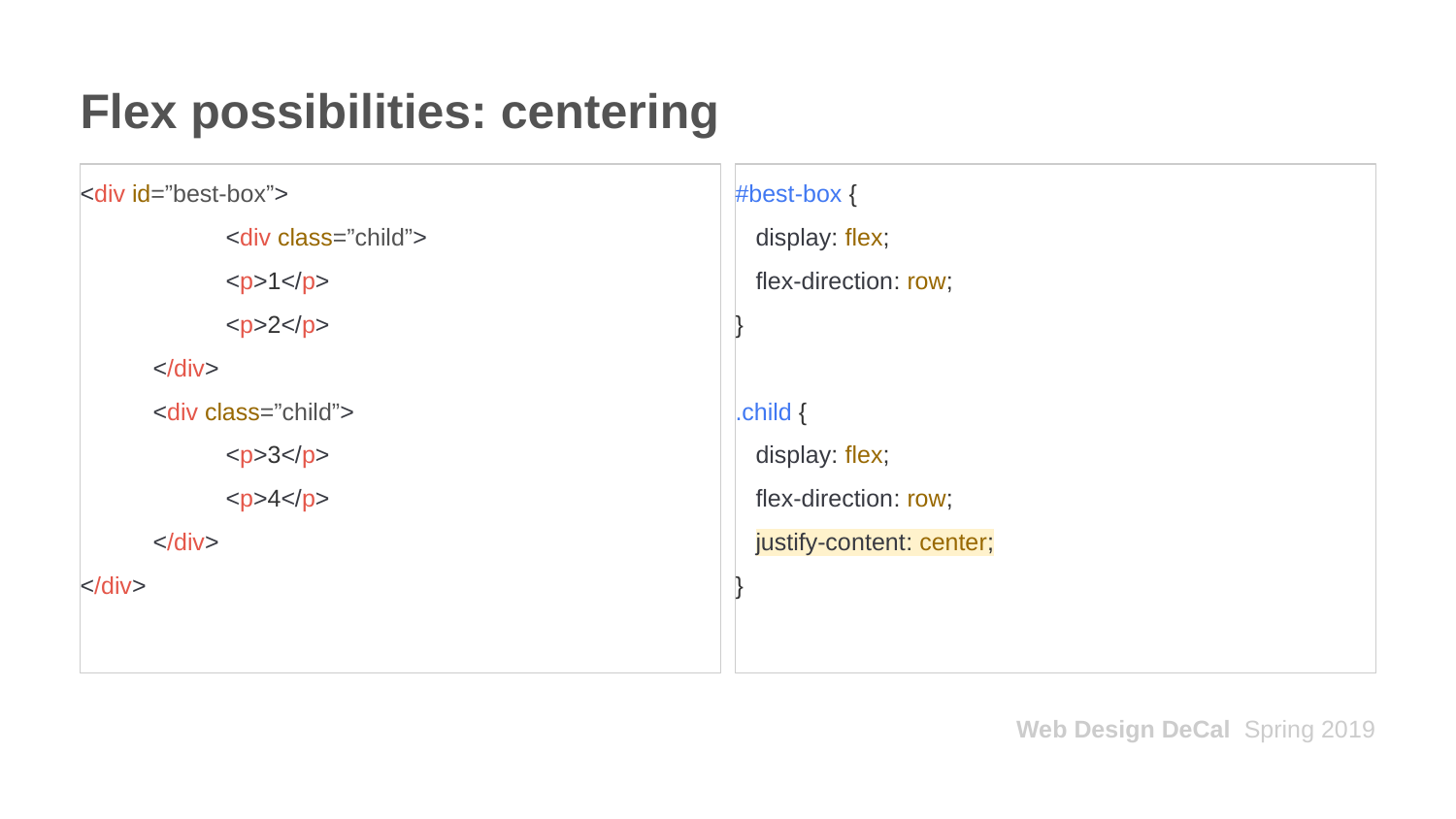

# Flex possibilities: centering
<div id=”best-box”>
	<div class=”child”>
<p>1</p>
<p>2</p>
</div>
<div class=”child”>
<p>3</p>
<p>4</p>
</div>
</div>

#best-box {
   display: flex;
   flex-direction: row;
}

.child {
   display: flex;
   flex-direction: row;
   justify-content: center;
}